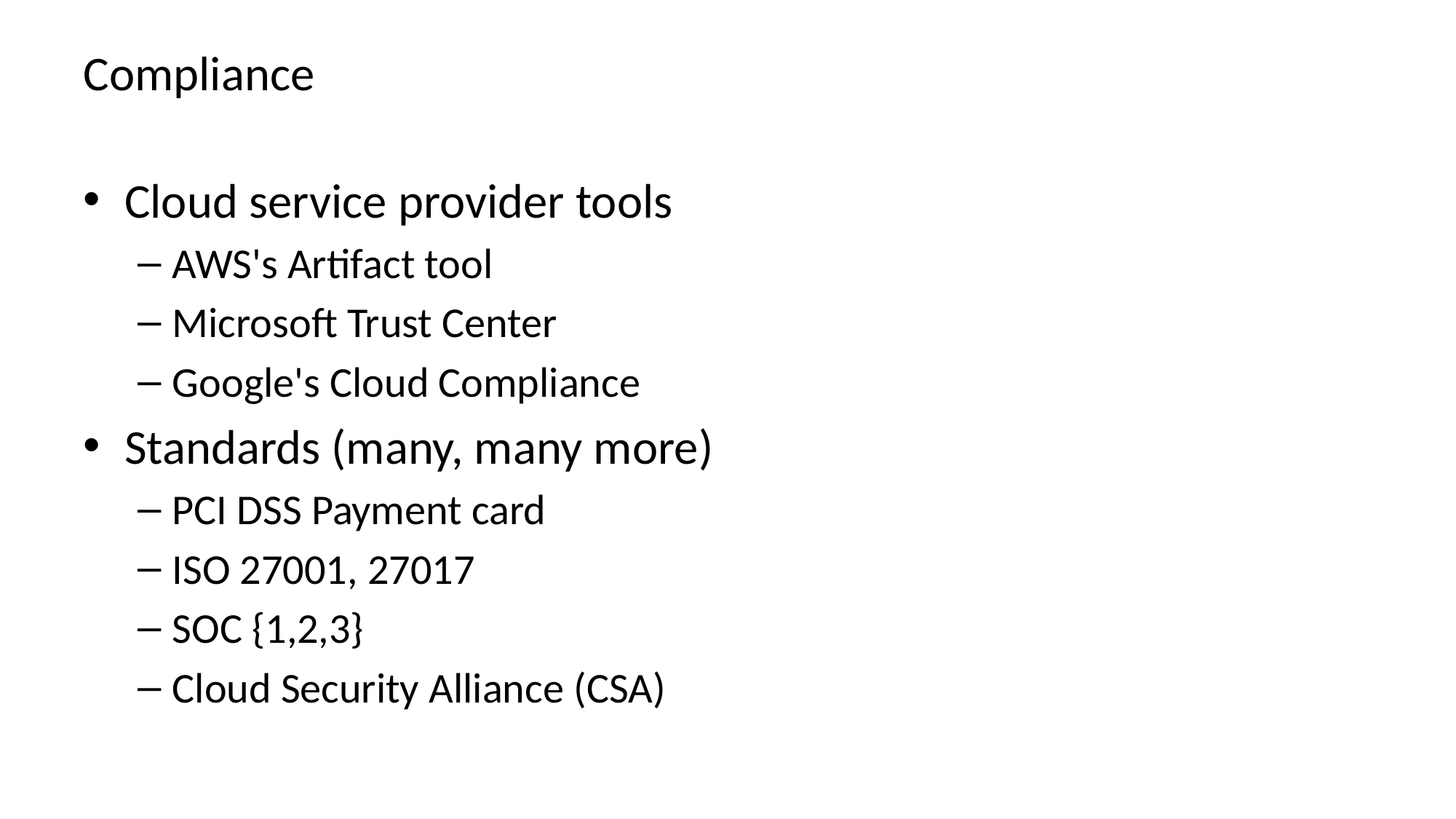

# Compliance
Cloud service provider tools
AWS's Artifact tool
Microsoft Trust Center
Google's Cloud Compliance
Standards (many, many more)
PCI DSS Payment card
ISO 27001, 27017
SOC {1,2,3}
Cloud Security Alliance (CSA)